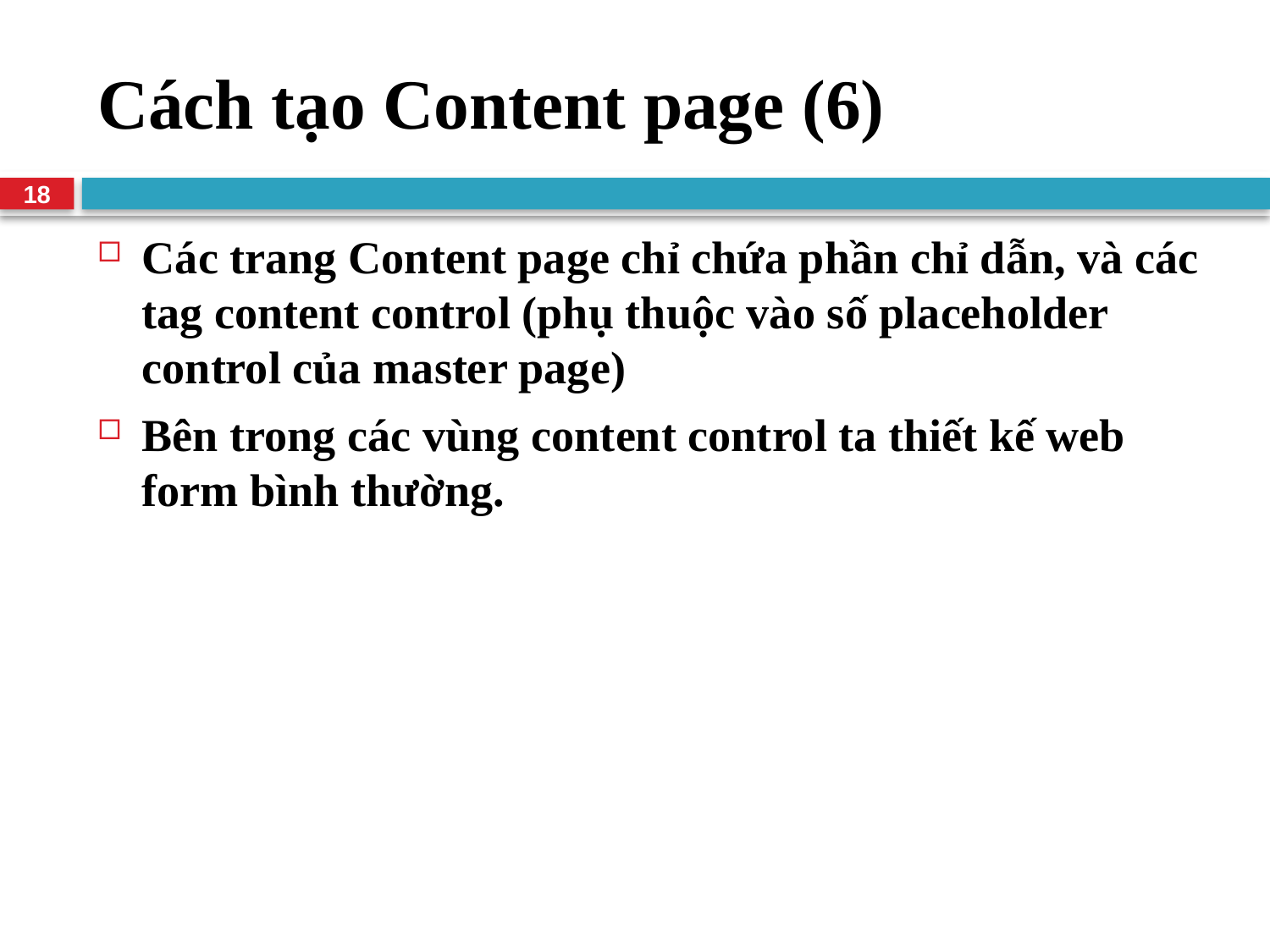

# Cách tạo Content page (6)
18
Các trang Content page chỉ chứa phần chỉ dẫn, và các tag content control (phụ thuộc vào số placeholder control của master page)
Bên trong các vùng content control ta thiết kế web form bình thường.